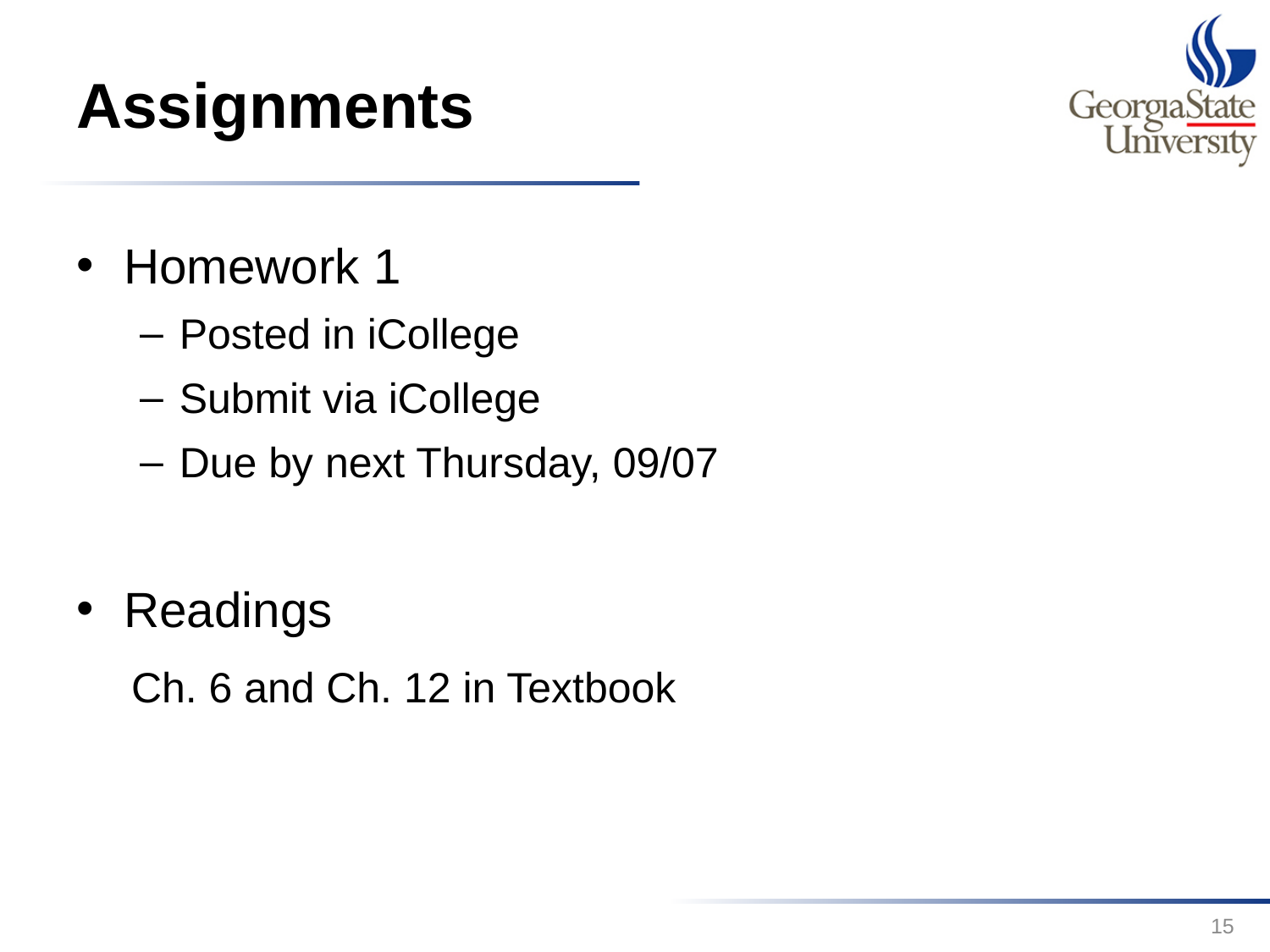

# Assignments
Homework 1
Posted in iCollege
Submit via iCollege
Due by next Thursday, 09/07

Readings
    Ch. 6 and Ch. 12 in Textbook
15